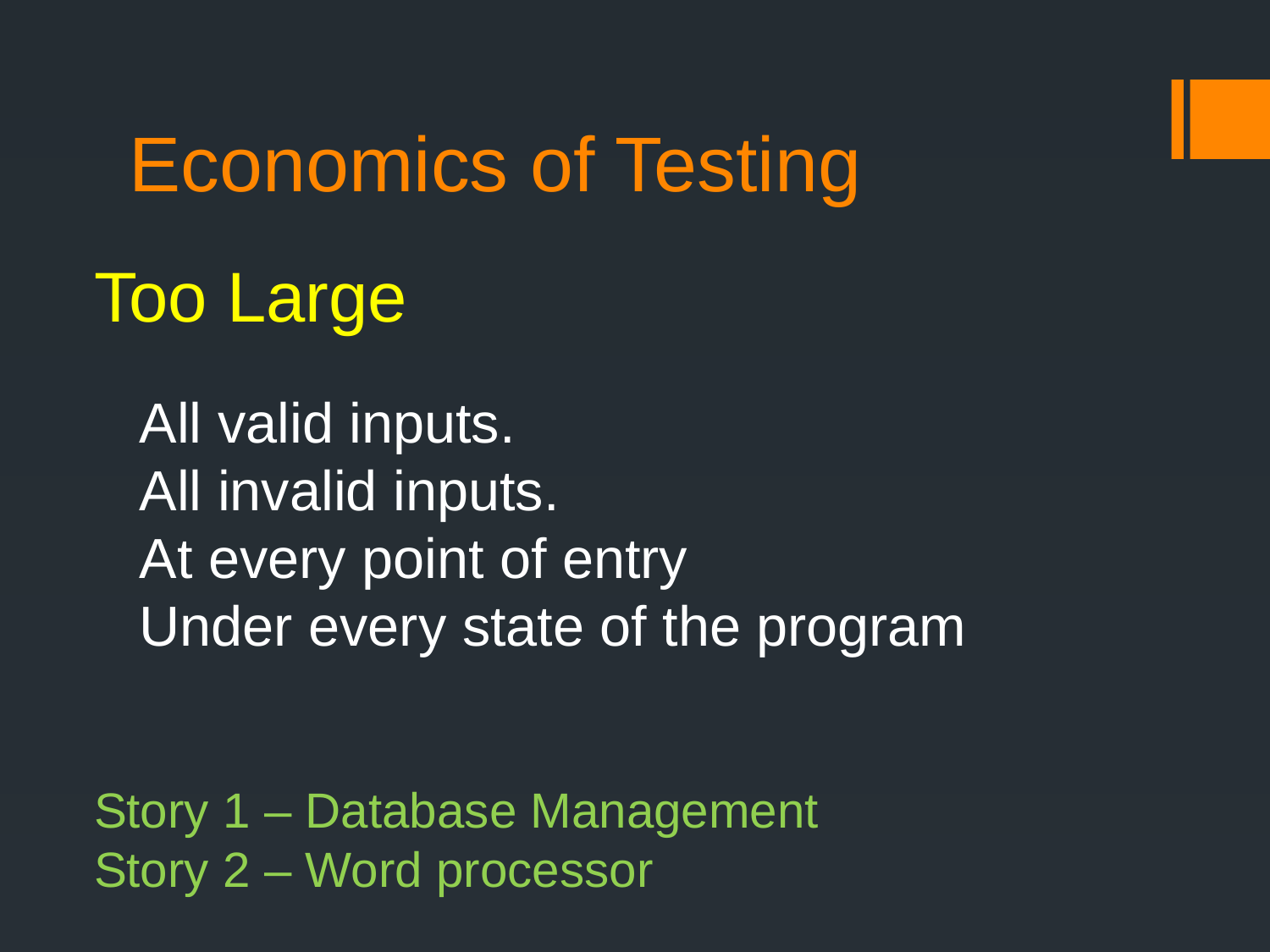

# Economics of Testing
Too Large
All valid inputs.
All invalid inputs.
At every point of entry
Under every state of the program
Story 1 – Database Management
Story 2 – Word processor